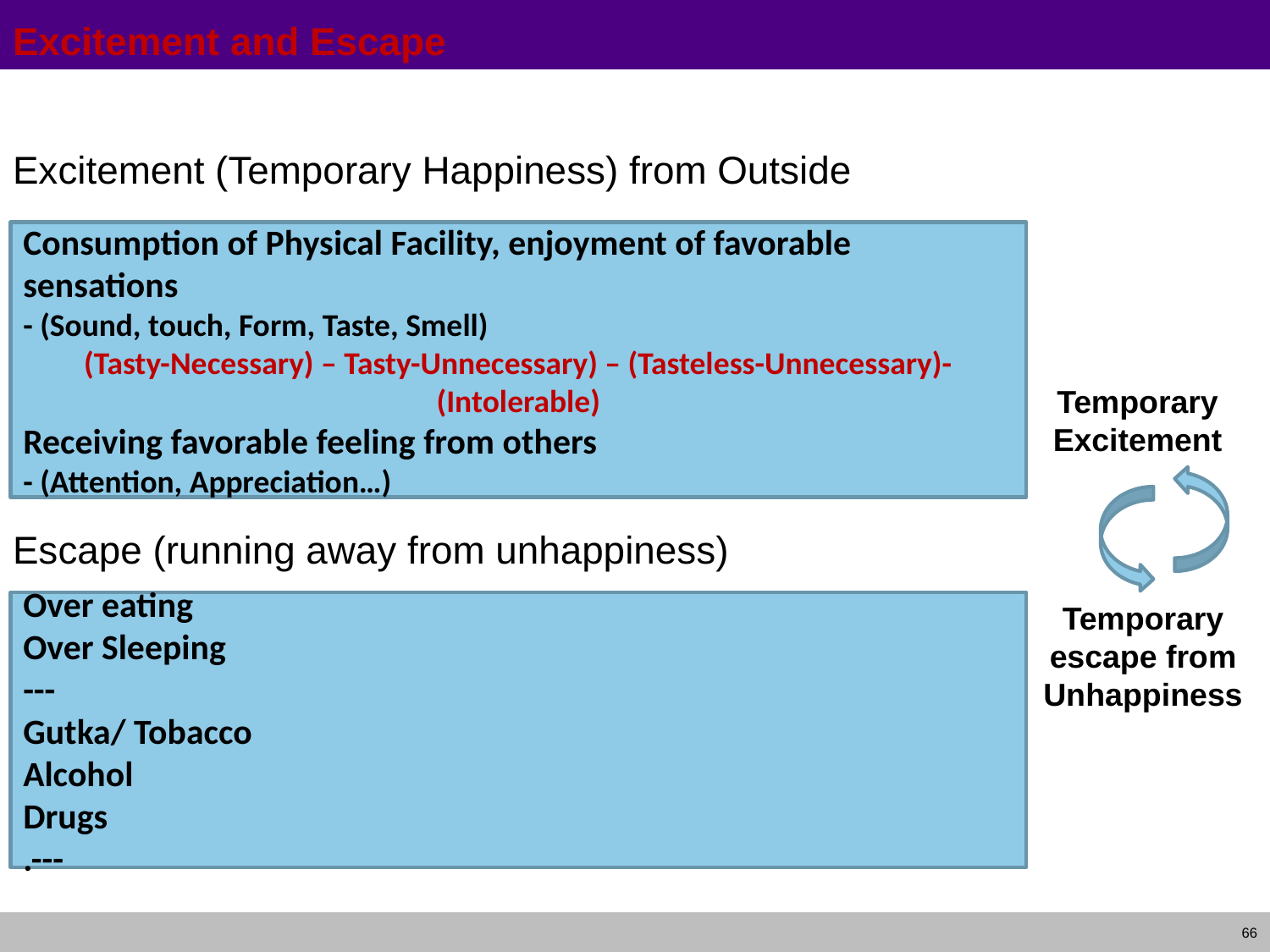

# Excitement and Escape

Excitement (Temporary Happiness) from Outside

Escape (running away from unhappiness)

Consumption of Physical Facility, enjoyment of favorable sensations
- (Sound, touch, Form, Taste, Smell)
(Tasty-Necessary) – Tasty-Unnecessary) – (Tasteless-Unnecessary)- (Intolerable)
Receiving favorable feeling from others
- (Attention, Appreciation…)
Temporary Excitement

Over eating
Over Sleeping
---
Gutka/ Tobacco
Alcohol
Drugs
.---
Temporary escape from Unhappiness